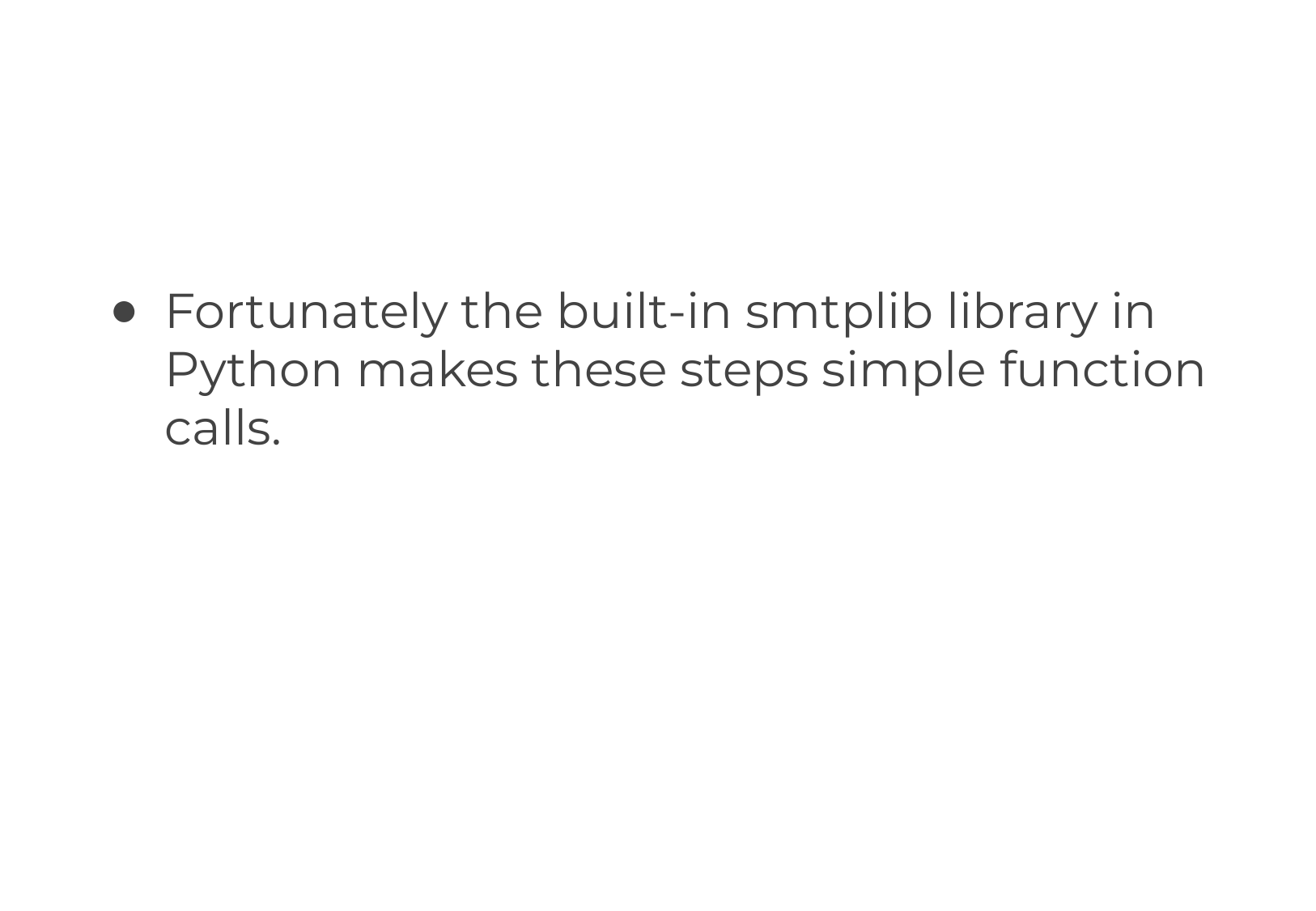

Fortunately the built-in smtplib library in Python makes these steps simple function calls.